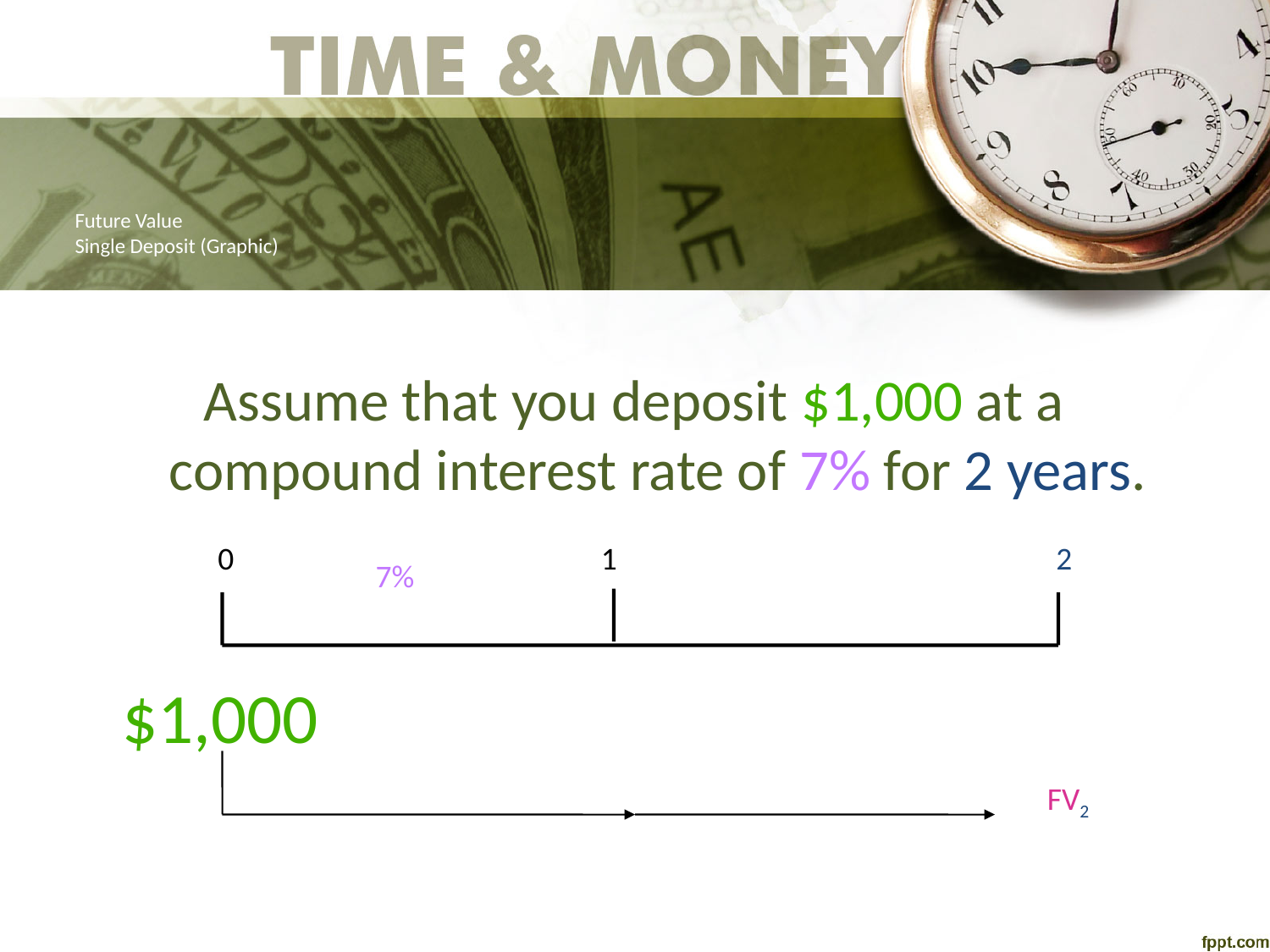

# Future Value Single Deposit (Graphic)

Assume that you deposit $1,000 at a compound interest rate of 7% for 2 years.
  0                                                   1                                                             2
7%

$1,000

FV2